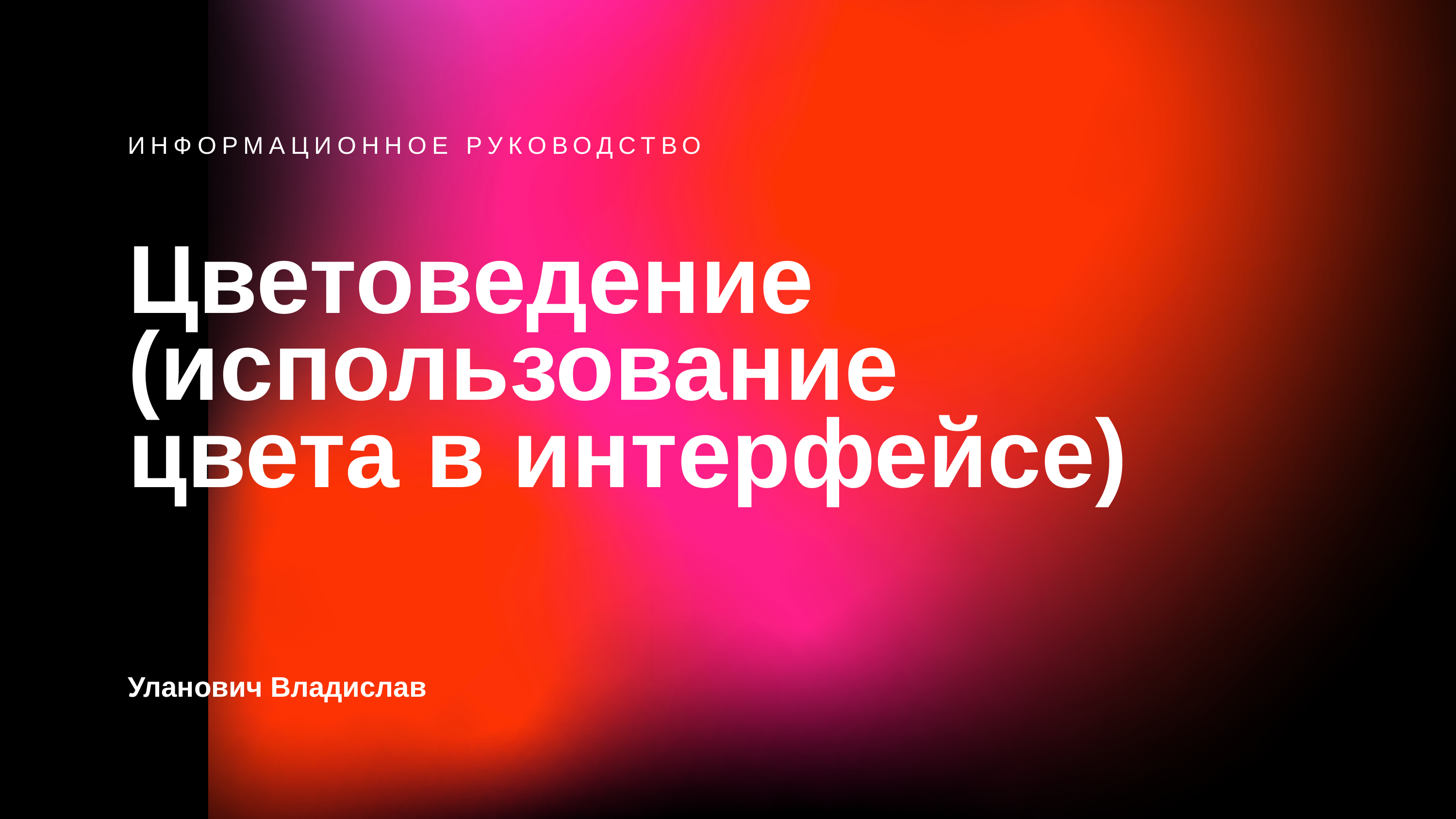

ИНФОРМАЦИОННОЕ РУКОВОДСТВО
Цветоведение (использование цвета в интерфейсе)
Уланович Владислав